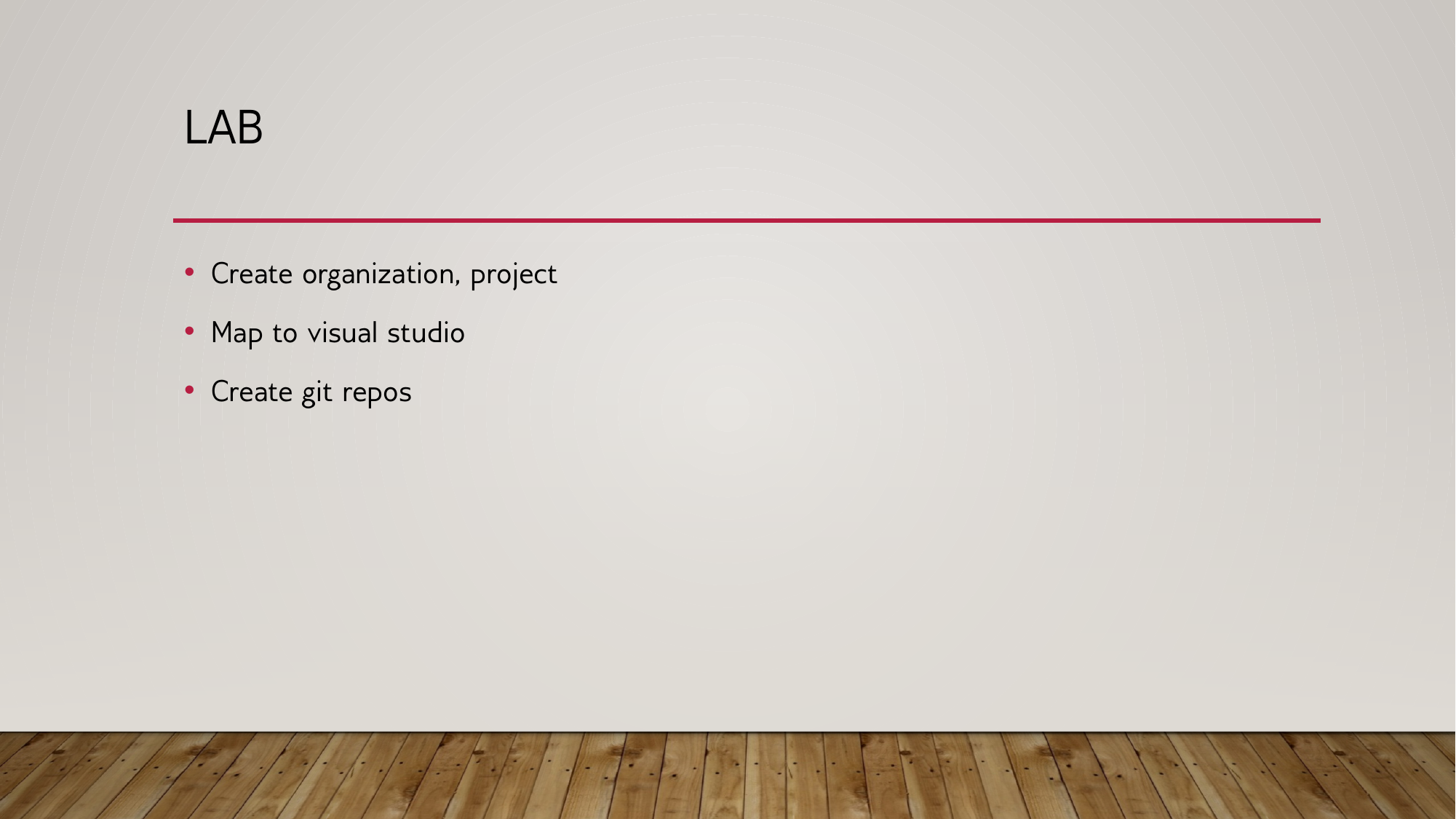

# lab
Create organization, project
Map to visual studio
Create git repos